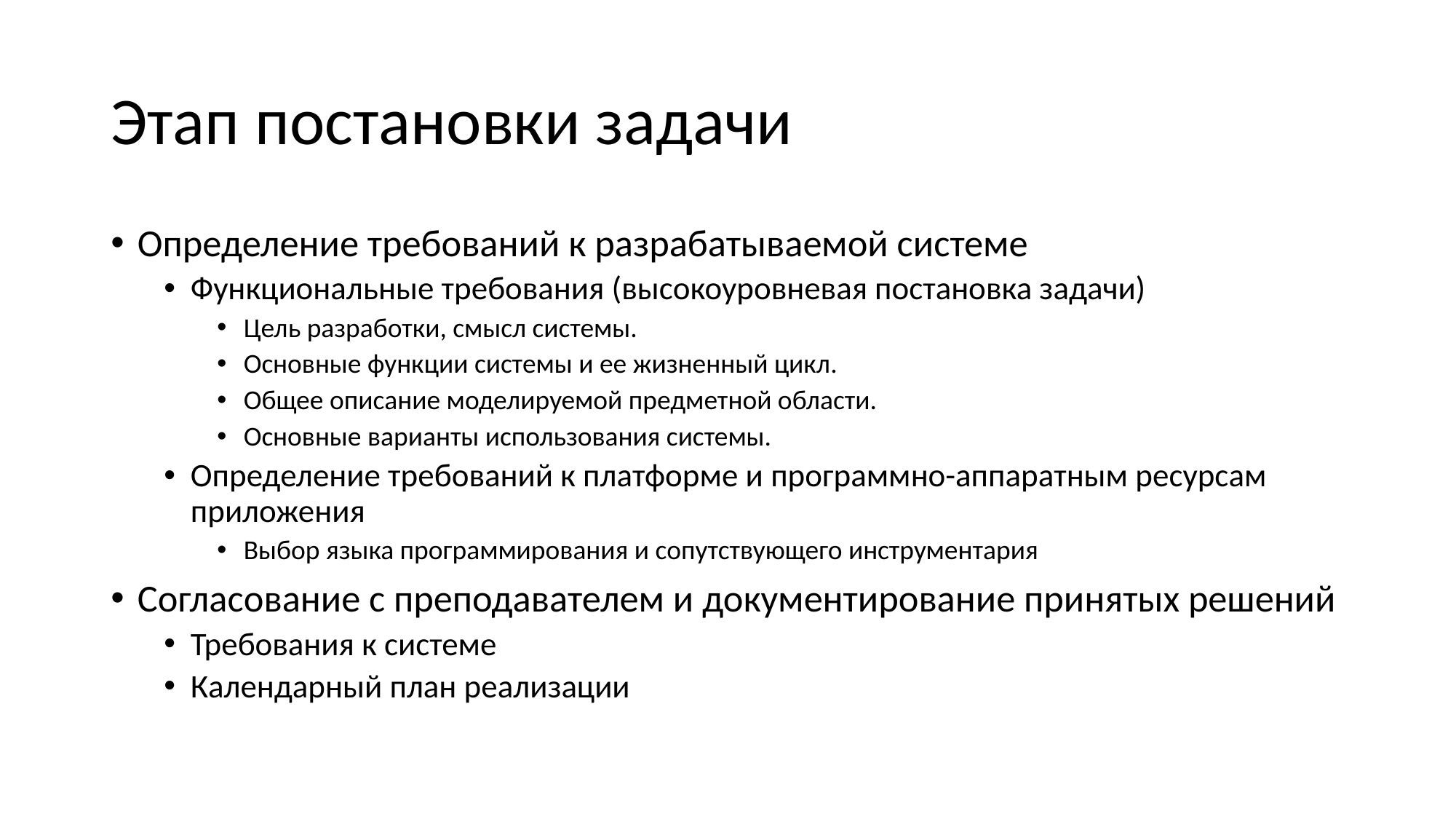

# Этап постановки задачи
Определение требований к разрабатываемой системе
Функциональные требования (высокоуровневая постановка задачи)
Цель разработки, смысл системы.
Основные функции системы и ее жизненный цикл.
Общее описание моделируемой предметной области.
Основные варианты использования системы.
Определение требований к платформе и программно-аппаратным ресурсам приложения
Выбор языка программирования и сопутствующего инструментария
Согласование с преподавателем и документирование принятых решений
Требования к системе
Календарный план реализации